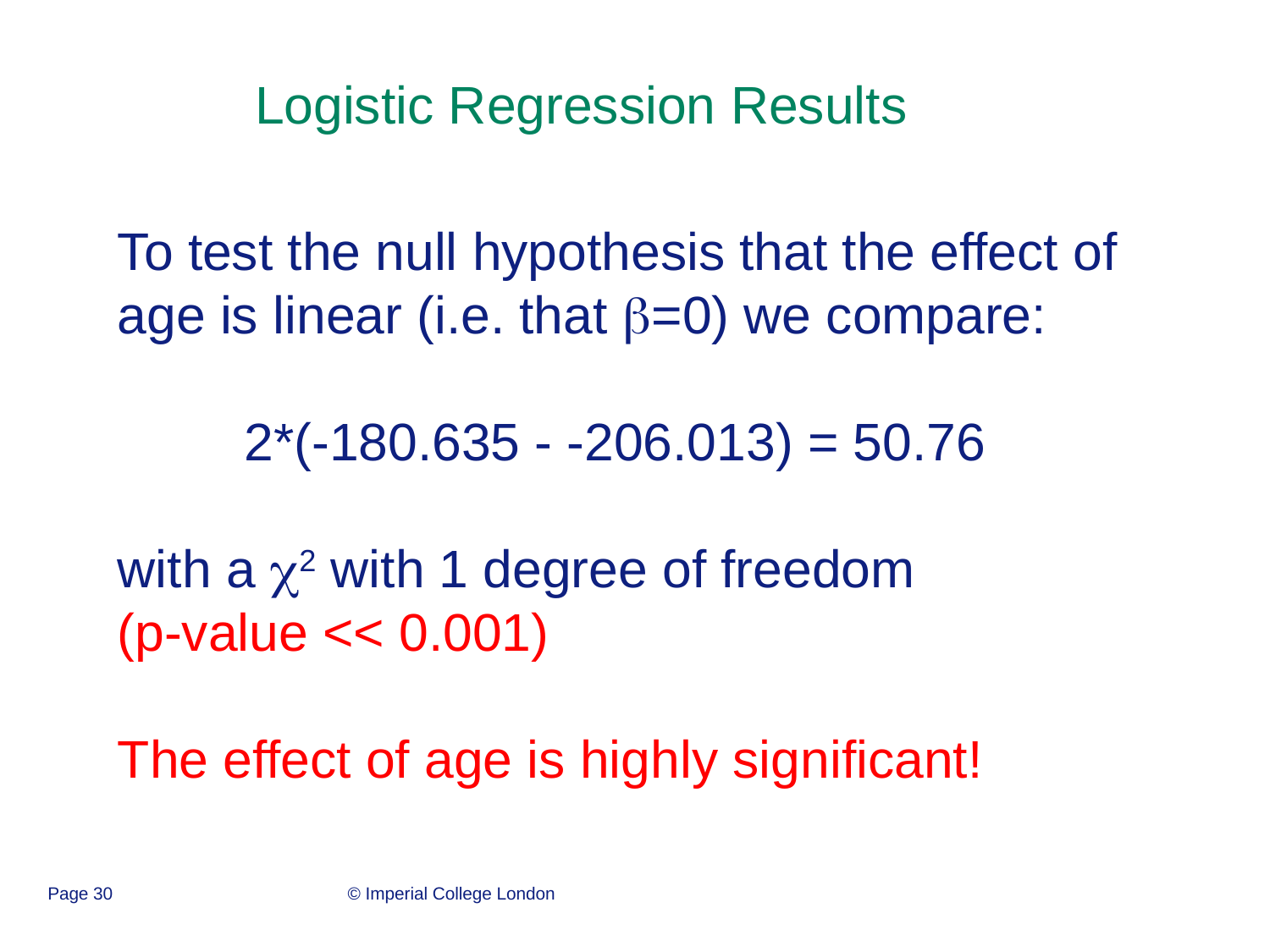

Logistic Regression Results
To test the null hypothesis that the effect of age is linear (i.e. that β=0) we compare:

	2*(-180.635 - -206.013) = 50.76

with a χ2 with 1 degree of freedom
(p-value << 0.001)

The effect of age is highly significant!
Page 30
© Imperial College London